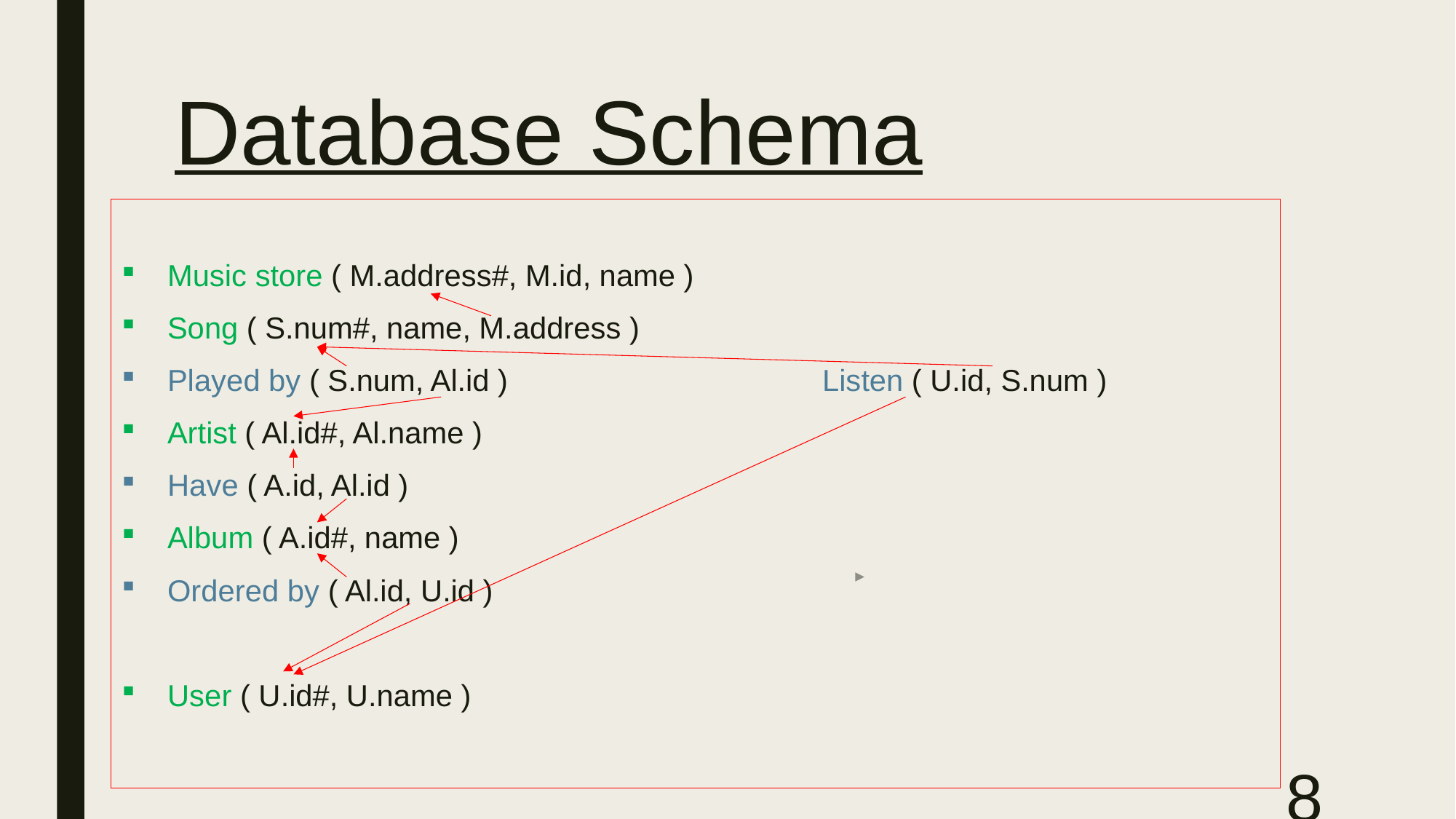

# Database Schema

Music store ( M.address#, M.id, name )
Song ( S.num#, name, M.address )
Played by ( S.num, Al.id )			Listen ( U.id, S.num )
Artist ( Al.id#, Al.name )
Have ( A.id, Al.id )
Album ( A.id#, name )
Ordered by ( Al.id, U.id )

User ( U.id#, U.name )
8